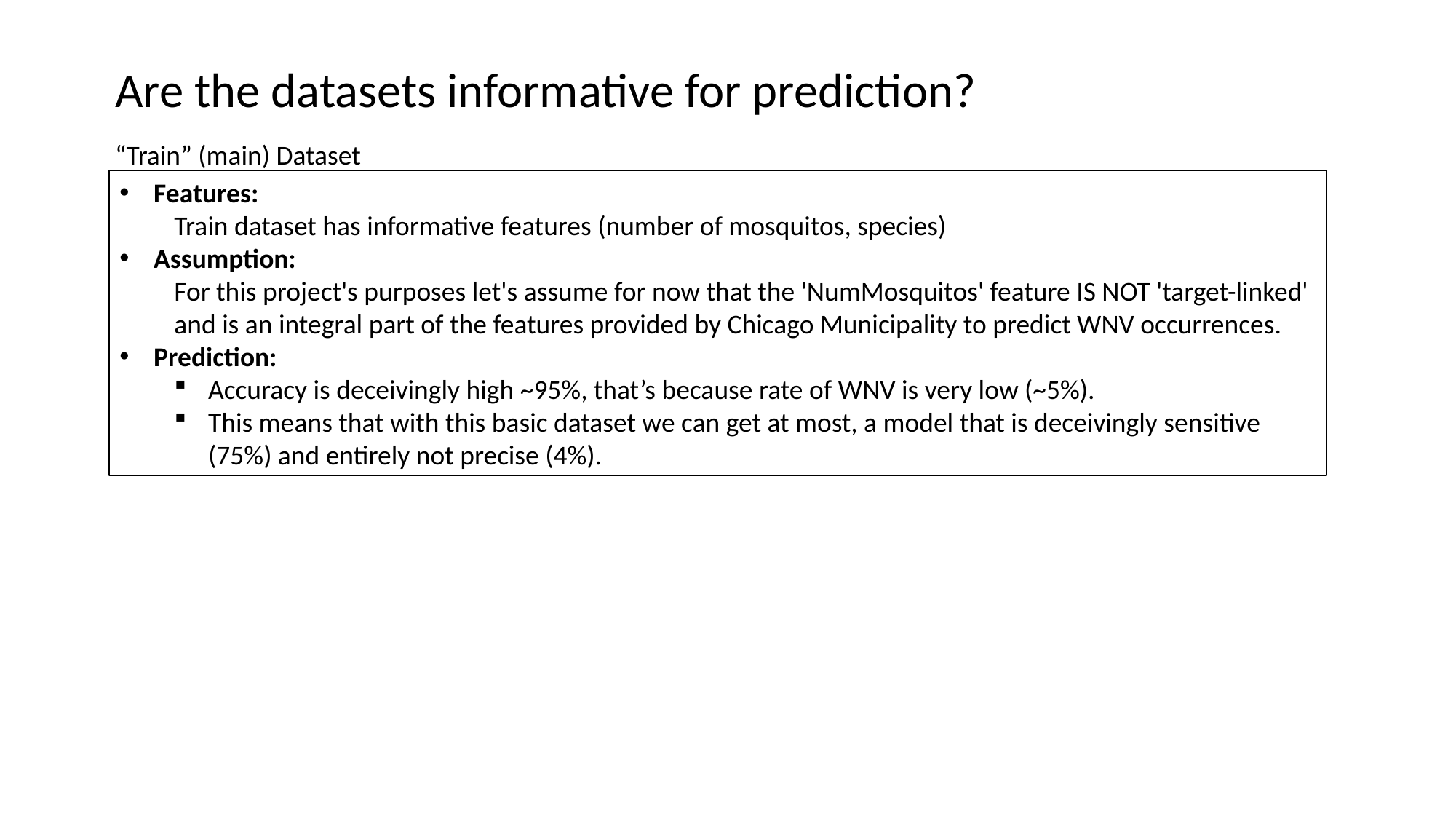

Are the datasets informative for prediction?
“Train” (main) Dataset
Features:
Train dataset has informative features (number of mosquitos, species)
Assumption:
For this project's purposes let's assume for now that the 'NumMosquitos' feature IS NOT 'target-linked' and is an integral part of the features provided by Chicago Municipality to predict WNV occurrences.
Prediction:
Accuracy is deceivingly high ~95%, that’s because rate of WNV is very low (~5%).
This means that with this basic dataset we can get at most, a model that is deceivingly sensitive (75%) and entirely not precise (4%).